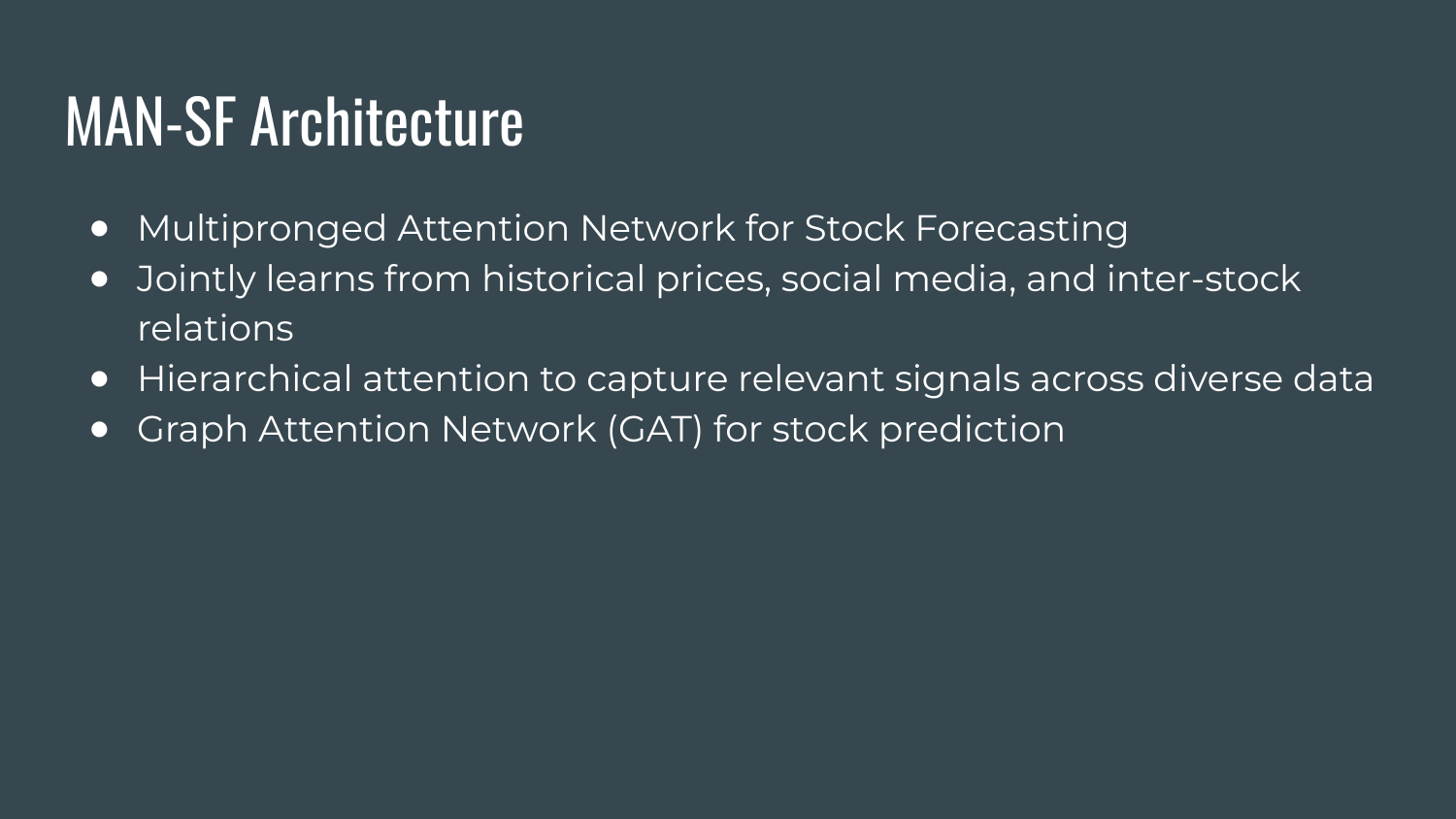

# MAN-SF Architecture
Multipronged Attention Network for Stock Forecasting
Jointly learns from historical prices, social media, and inter-stock relations
Hierarchical attention to capture relevant signals across diverse data
Graph Attention Network (GAT) for stock prediction